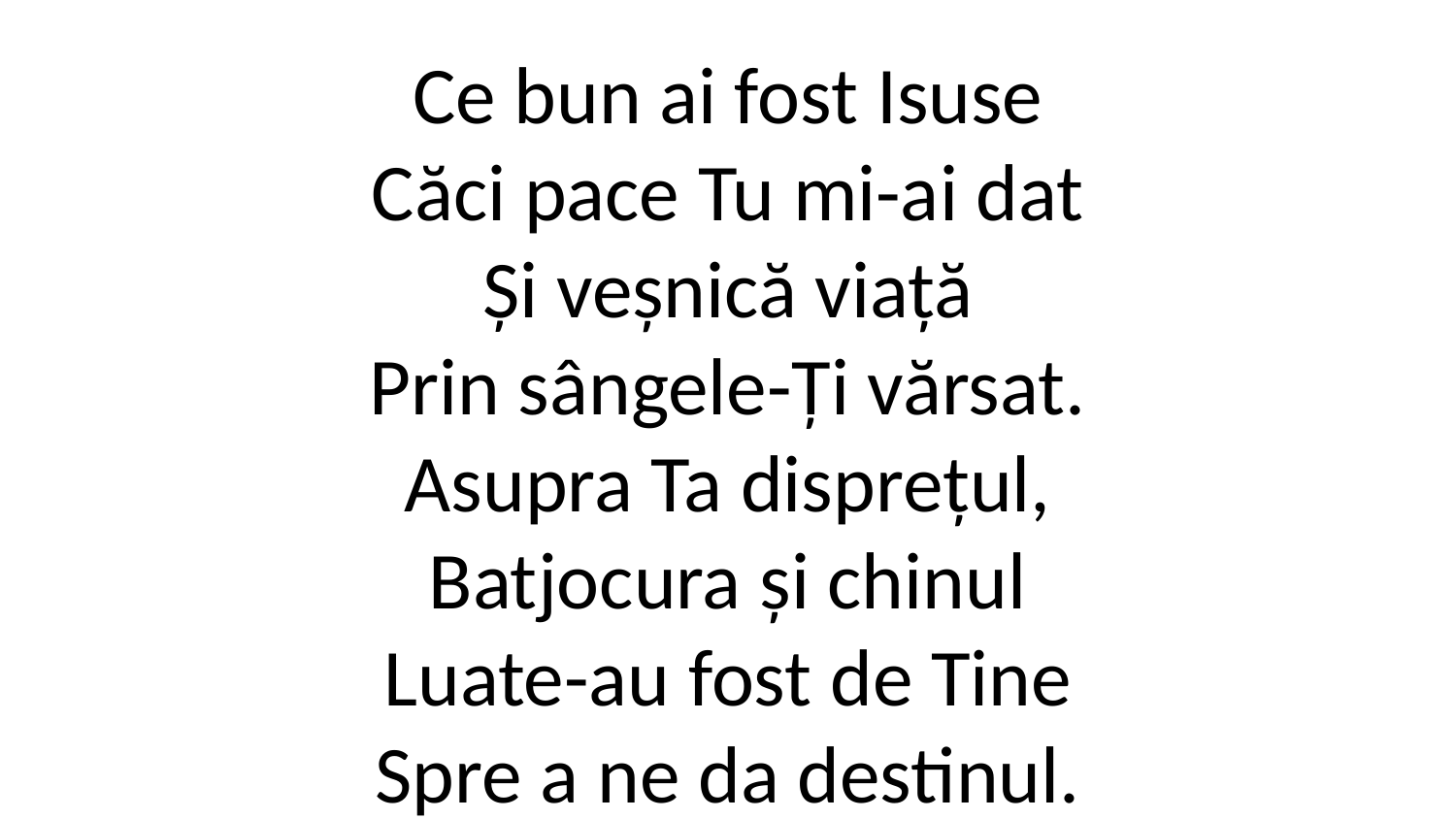

Ce bun ai fost Isuse
Căci pace Tu mi-ai dat
Și veșnică viață
Prin sângele-Ți vărsat.
Asupra Ta disprețul,
Batjocura și chinul
Luate-au fost de Tine
Spre a ne da destinul.